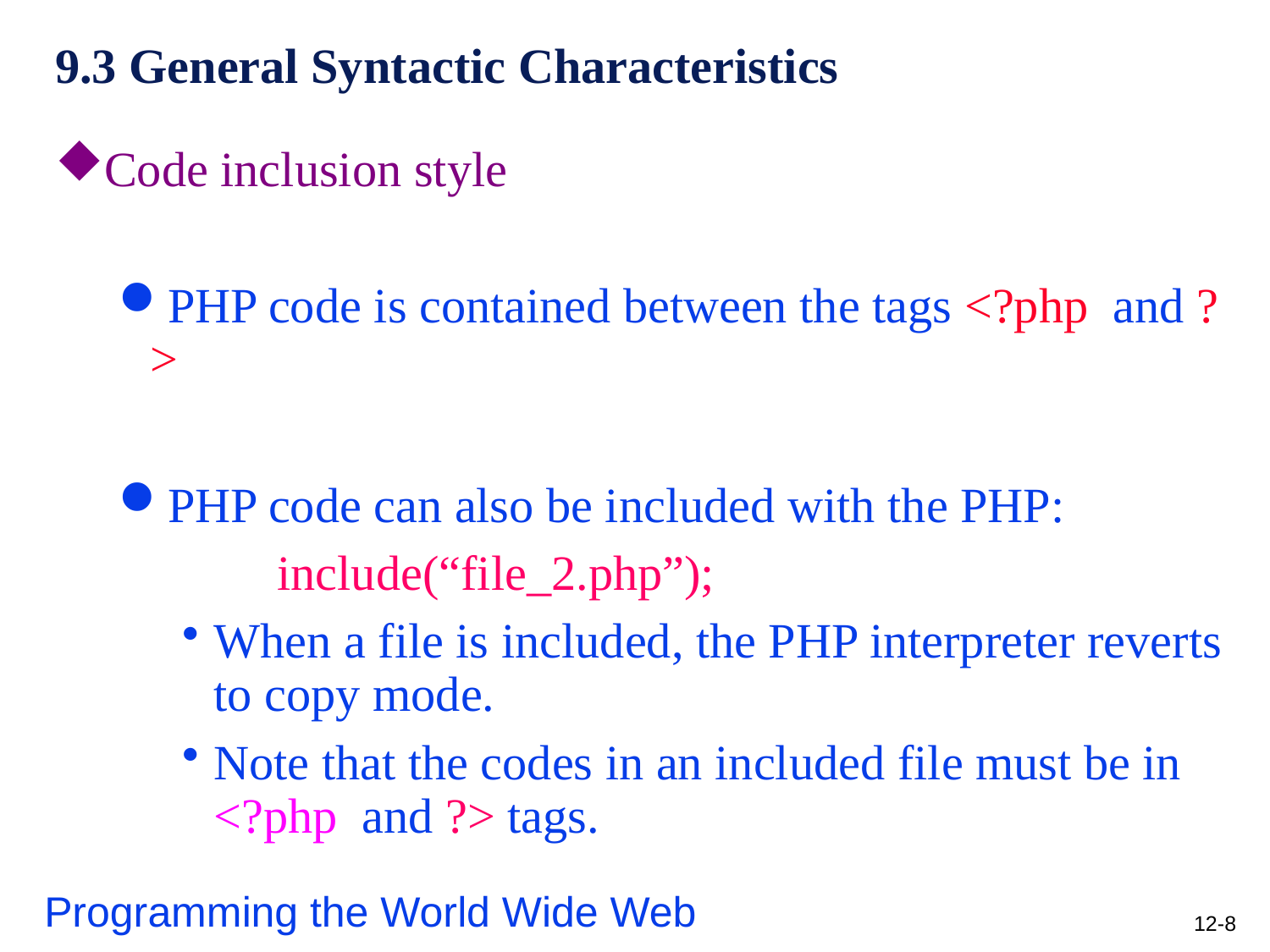

# 9.3 General Syntactic Characteristics
Code inclusion style

PHP code is contained between the tags <?php  and ?>

PHP code can also be included with the PHP:
		include(“file_2.php”);
When a file is included, the PHP interpreter reverts to copy mode.
Note that the codes in an included file must be in <?php  and ?> tags.